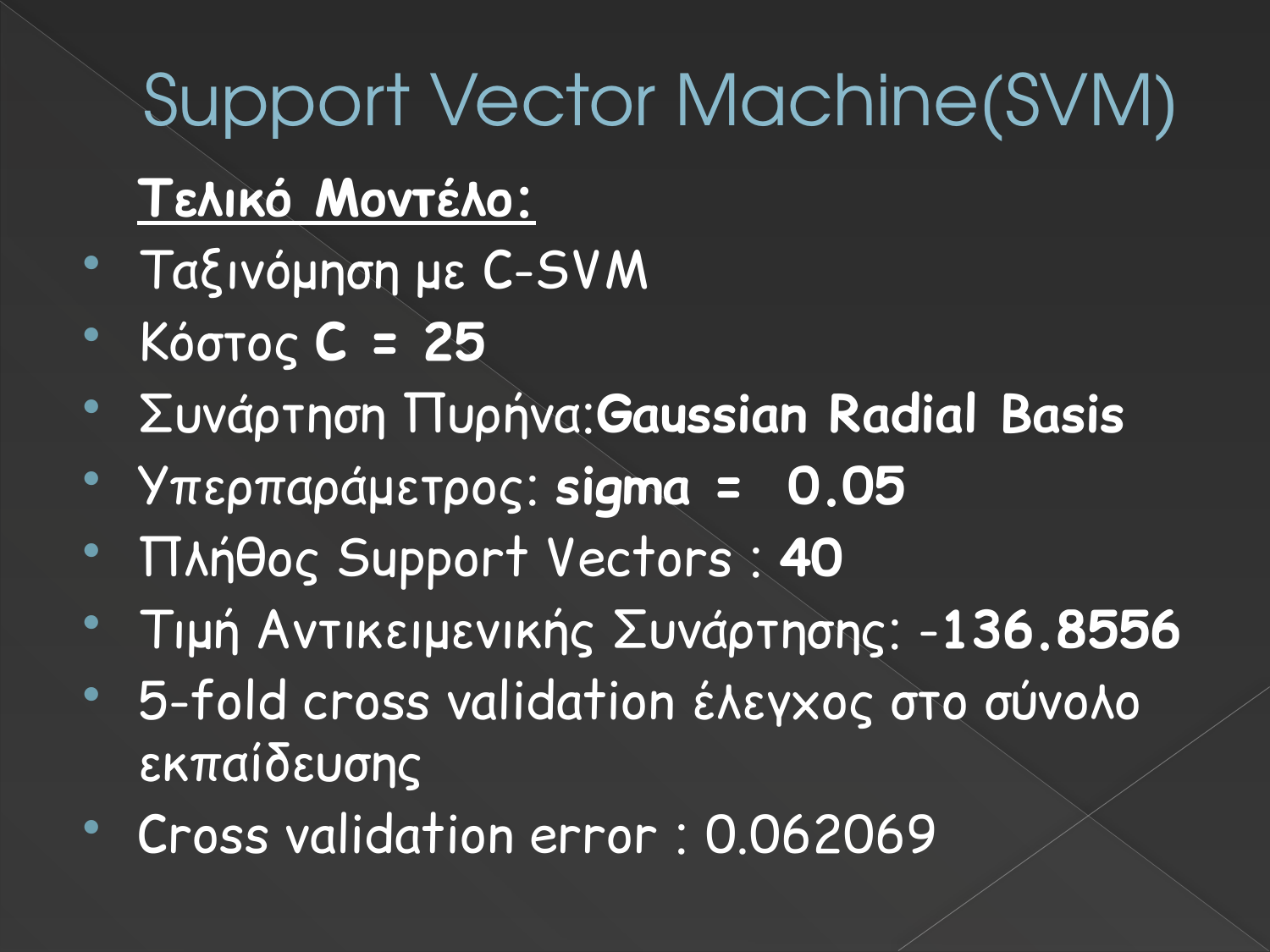

# Support Vector Machine(SVM)
		Τελικό Μοντέλο:
Ταξινόμηση με C-SVM
Κόστος C = 25
Συνάρτηση Πυρήνα:Gaussian Radial Basis
Υπερπαράμετρος: sigma =  0.05
Πλήθος Support Vectors : 40
Τιμή Αντικειμενικής Συνάρτησης: -136.8556
5-fold cross validation έλεγχος στο σύνολο εκπαίδευσης
Cross validation error : 0.062069